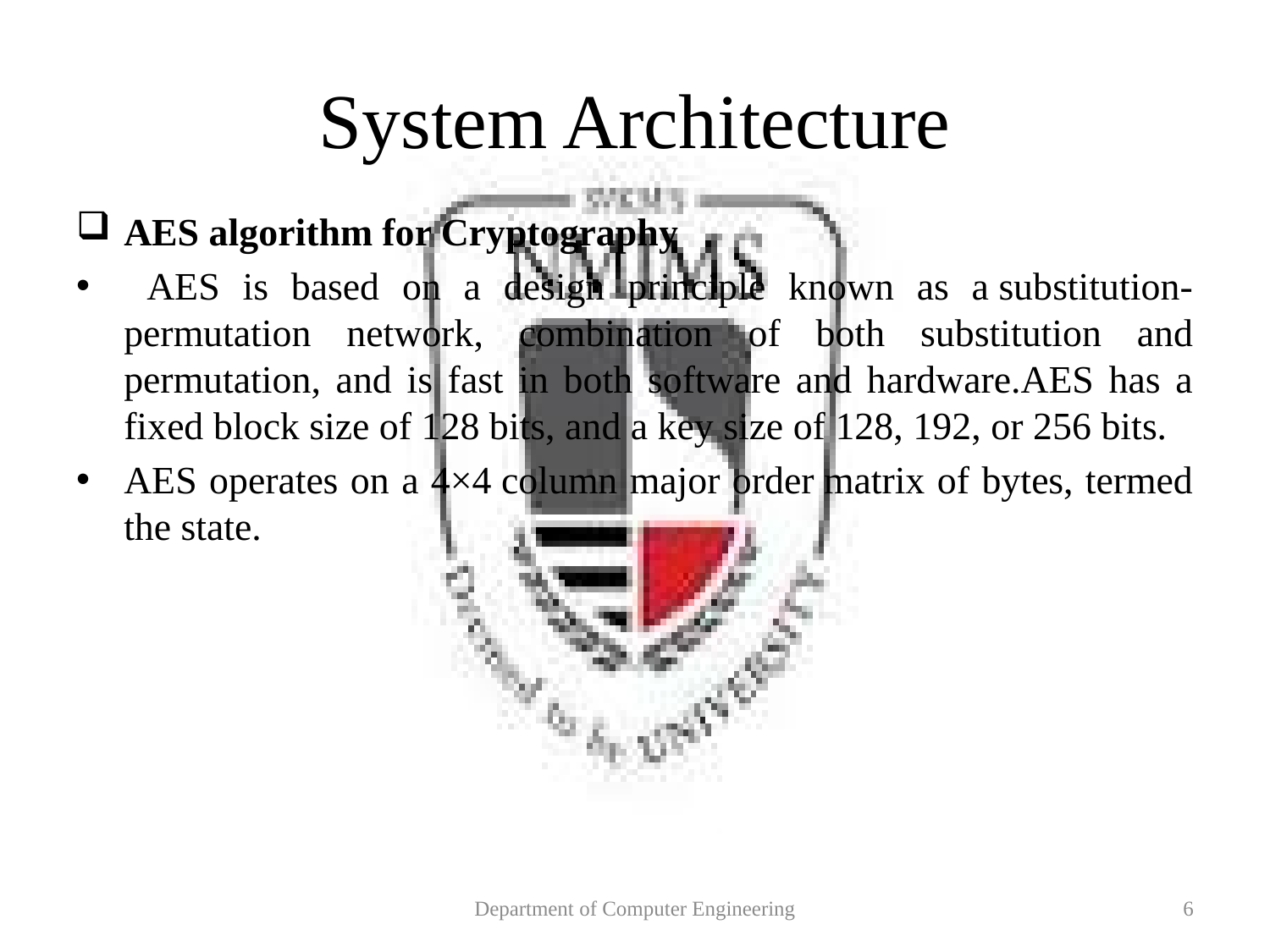

# System Architecture
AES algorithm for Cryptography
 AES is based on a design principle known as a substitution-permutation network, combination of both substitution and permutation, and is fast in both software and hardware.AES has a fixed block size of 128 bits, and a key size of 128, 192, or 256 bits.
AES operates on a 4×4 column major order matrix of bytes, termed the state.

Department of Computer Engineering
6